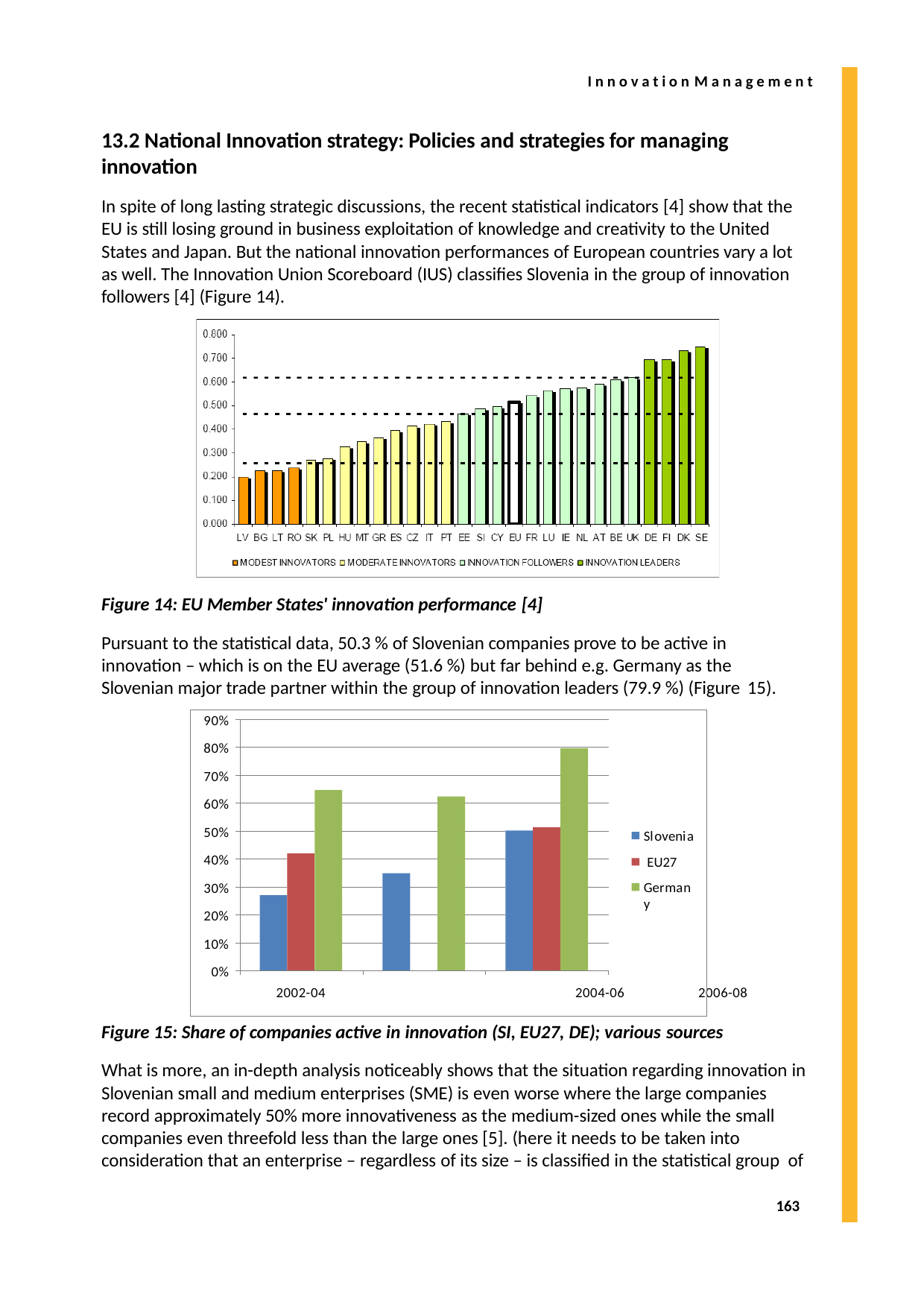

I n n o v a t i o n M a n a g e m e n t

13.2 National Innovation strategy: Policies and strategies for managing  innovation
In spite of long lasting strategic discussions, the recent statistical indicators [4] show that the  EU is still losing ground in business exploitation of knowledge and creativity to the United  States and Japan. But the national innovation performances of European countries vary a lot  as well. The Innovation Union Scoreboard (IUS) classifies Slovenia in the group of innovation  followers [4] (Figure 14).

Figure 14: EU Member States' innovation performance [4]
Pursuant to the statistical data, 50.3 % of Slovenian companies prove to be active in  innovation – which is on the EU average (51.6 %) but far behind e.g. Germany as the  Slovenian major trade partner within the group of innovation leaders (79.9 %) (Figure 15).

90%
80%
70%
60%
50%
40%
30%
Slovenia  EU27
Germany

20%
10%
0%
2002-04	2004-06	2006-08

Figure 15: Share of companies active in innovation (SI, EU27, DE); various sources
What is more, an in-depth analysis noticeably shows that the situation regarding innovation in  Slovenian small and medium enterprises (SME) is even worse where the large companies  record approximately 50% more innovativeness as the medium-sized ones while the small  companies even threefold less than the large ones [5]. (here it needs to be taken into  consideration that an enterprise – regardless of its size – is classified in the statistical group of

163